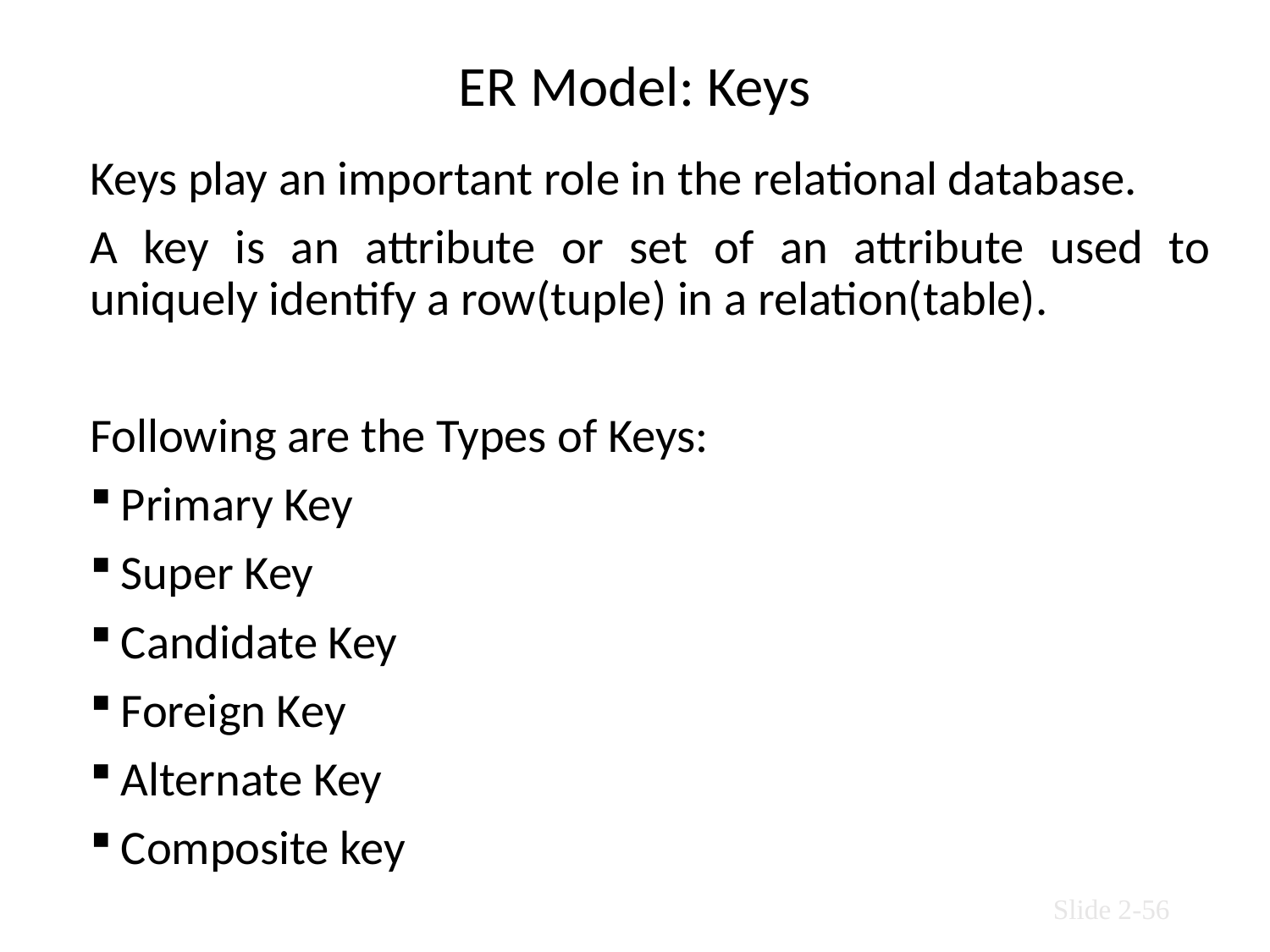

# ER Model: Keys
Keys play an important role in the relational database.
A key is an attribute or set of an attribute used to uniquely identify a row(tuple) in a relation(table).

Following are the Types of Keys:
Primary Key
Super Key
Candidate Key
Foreign Key
Alternate Key
Composite key
Slide 2-56